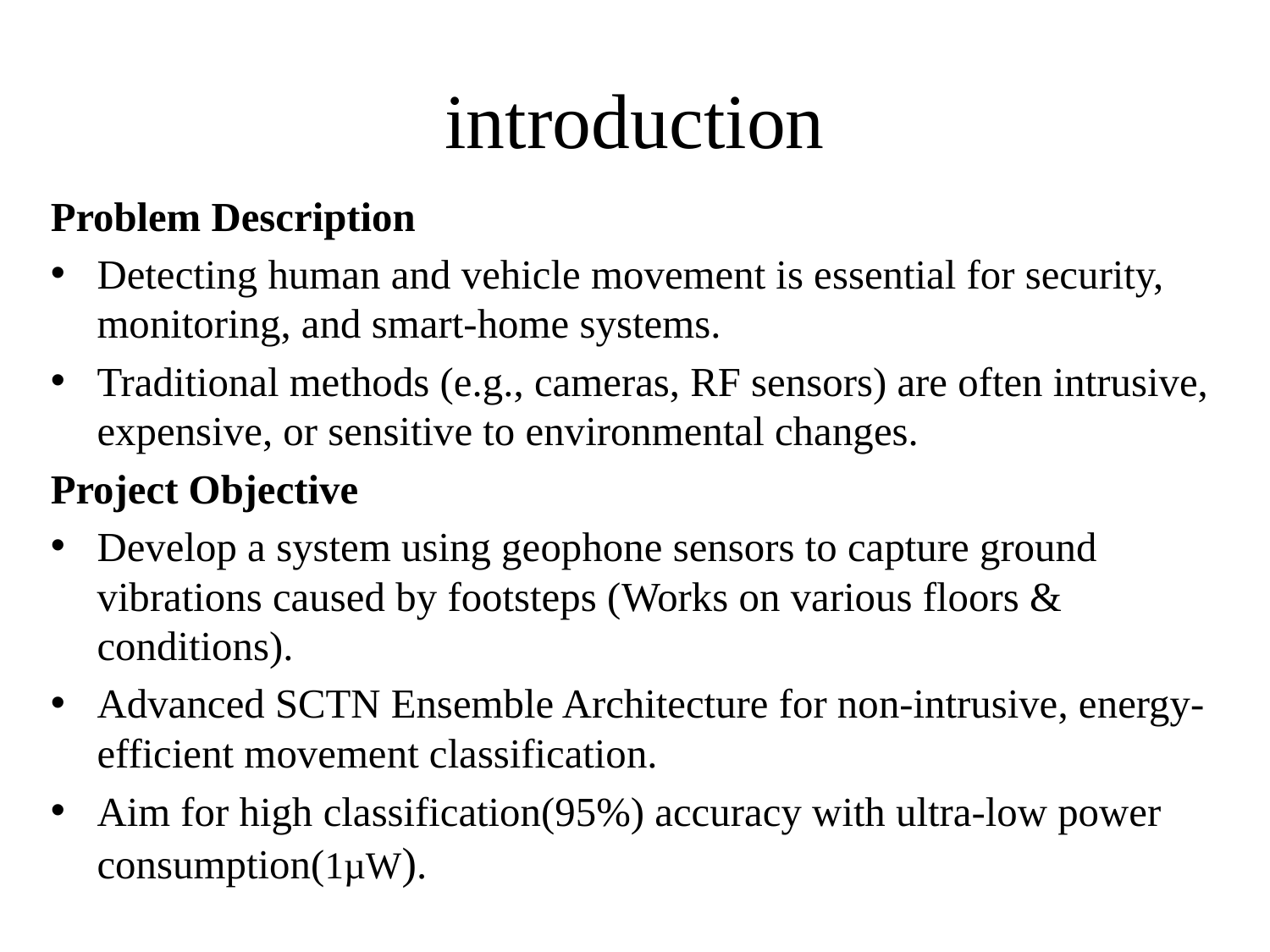

# introduction
Problem Description
Detecting human and vehicle movement is essential for security, monitoring, and smart-home systems.
Traditional methods (e.g., cameras, RF sensors) are often intrusive, expensive, or sensitive to environmental changes.
Project Objective
Develop a system using geophone sensors to capture ground vibrations caused by footsteps (Works on various floors & conditions).
Advanced SCTN Ensemble Architecture for non-intrusive, energy-efficient movement classification.
Aim for high classification(95%) accuracy with ultra-low power consumption(1µW).